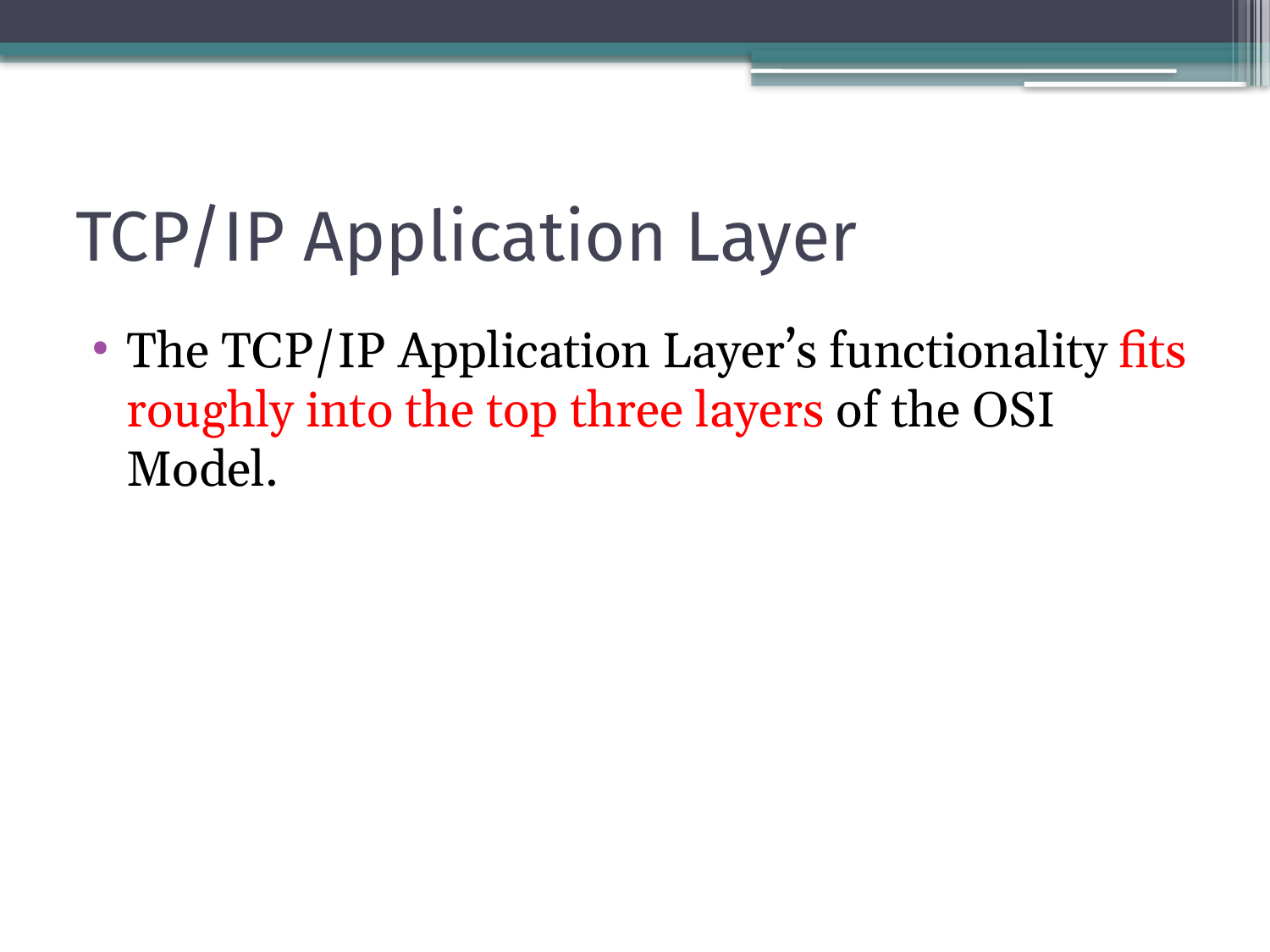

# TCP/IP Application Layer
The TCP/IP Application Layer’s functionality fits roughly into the top three layers of the OSI Model.